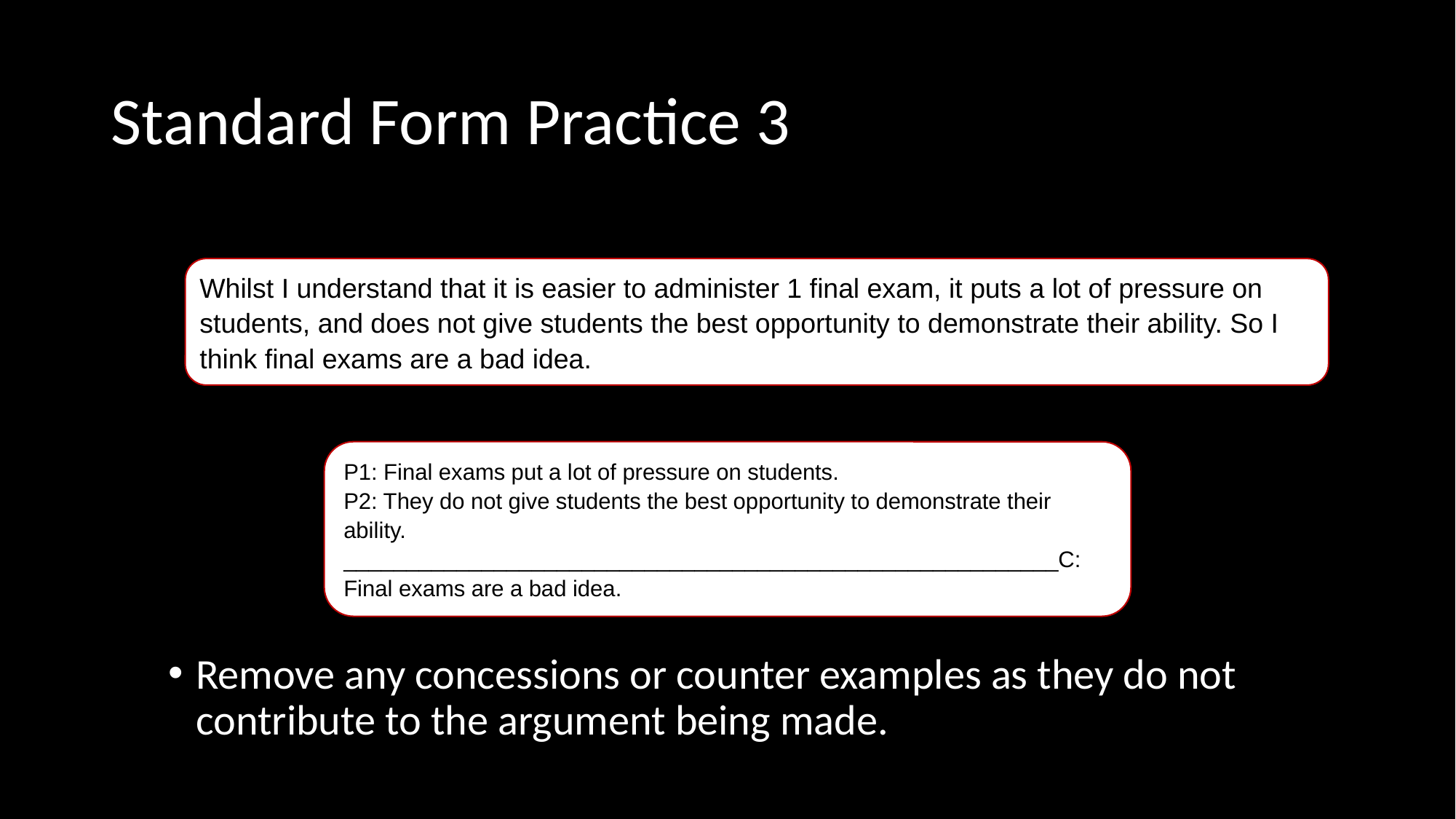

# Standard Form Practice 3
Whilst I understand that it is easier to administer 1 final exam, it puts a lot of pressure on students, and does not give students the best opportunity to demonstrate their ability. So I think final exams are a bad idea.

P1: Final exams put a lot of pressure on students.
P2: They do not give students the best opportunity to demonstrate their ability.
_________________________________________________________C: Final exams are a bad idea.

Remove any concessions or counter examples as they do not contribute to the argument being made.